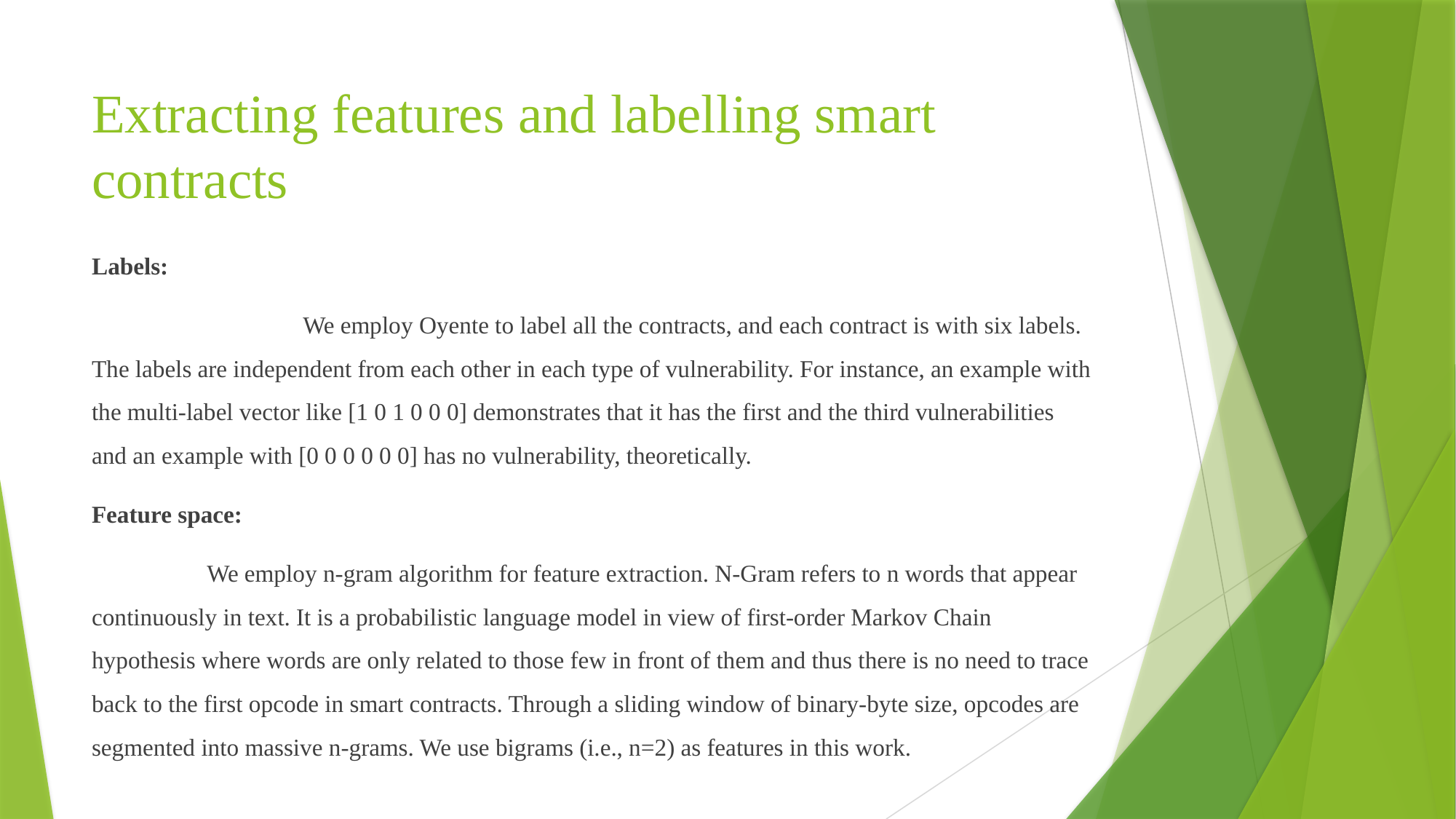

# Extracting features and labelling smart contracts
Labels:
   	                 We employ Oyente to label all the contracts, and each contract is with six labels. The labels are independent from each other in each type of vulnerability. For instance, an example with the multi-label vector like [1 0 1 0 0 0] demonstrates that it has the first and the third vulnerabilities and an example with [0 0 0 0 0 0] has no vulnerability, theoretically.
Feature space:
	 We employ n-gram algorithm for feature extraction. N-Gram refers to n words that appear continuously in text. It is a probabilistic language model in view of first-order Markov Chain hypothesis where words are only related to those few in front of them and thus there is no need to trace back to the first opcode in smart contracts. Through a sliding window of binary-byte size, opcodes are segmented into massive n-grams. We use bigrams (i.e., n=2) as features in this work.